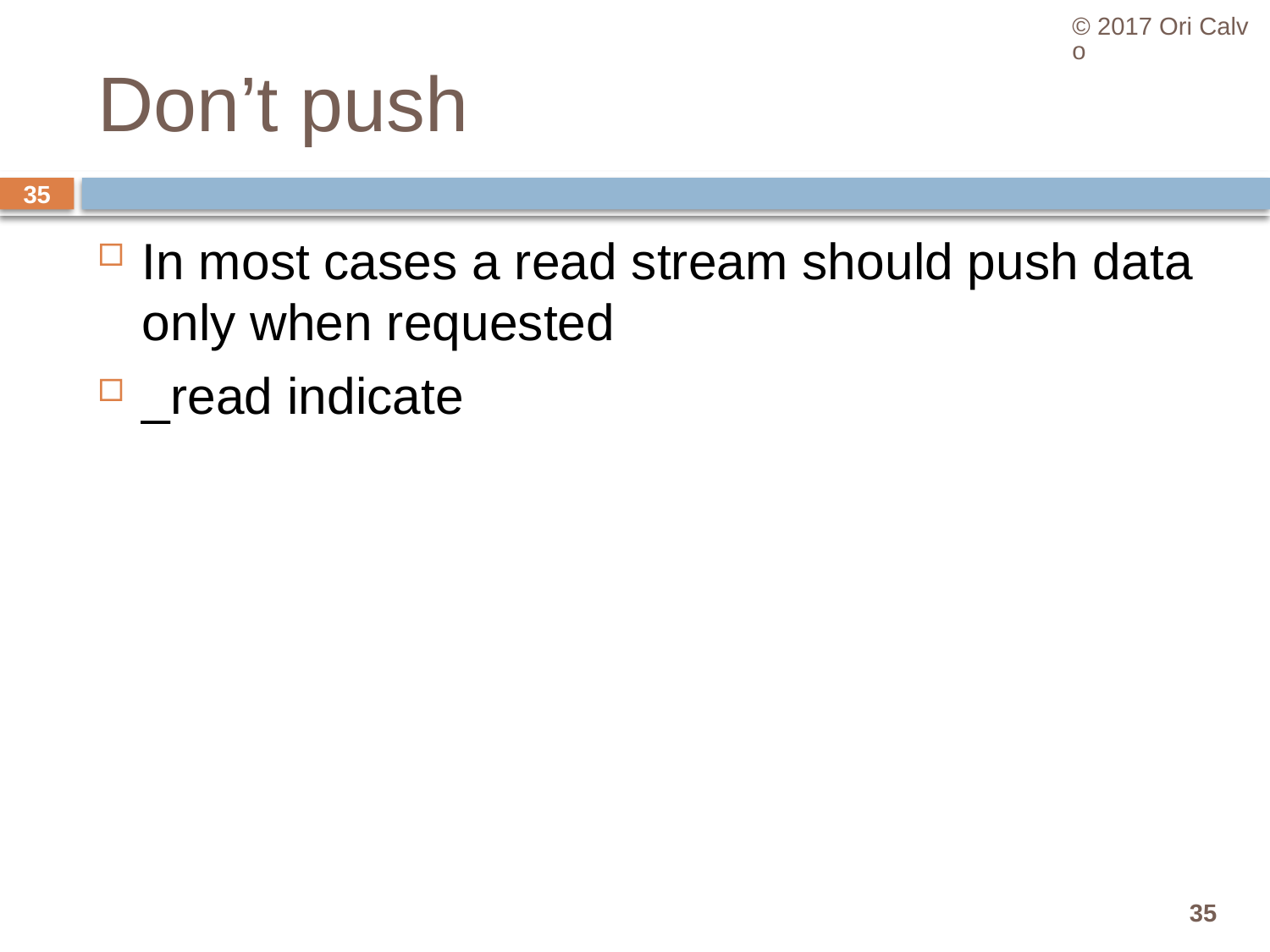

© 2017 Ori Calvo
# Don’t push
35
In most cases a read stream should push data only when requested
_read indicate